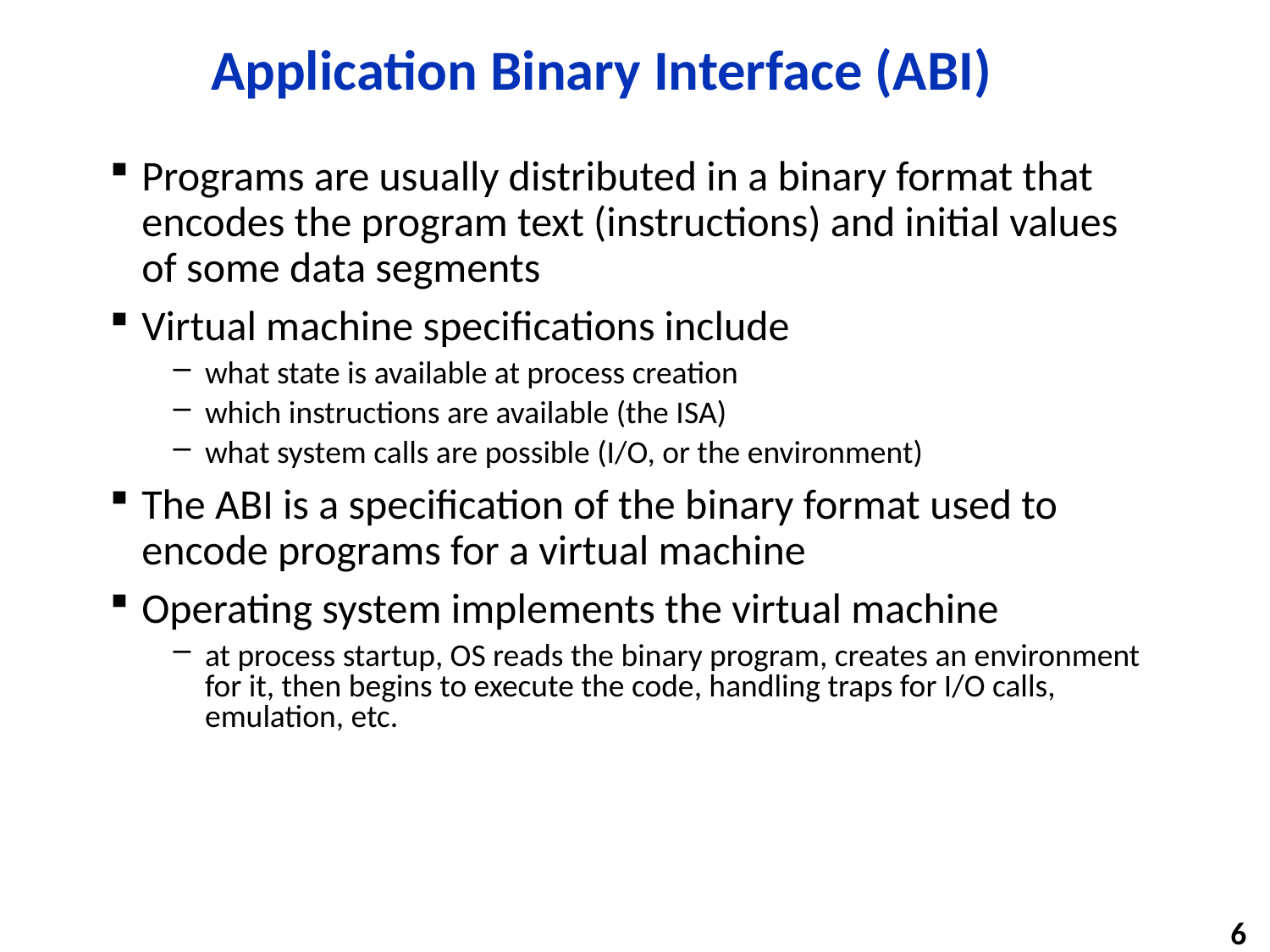

# Application Binary Interface (ABI)
Programs are usually distributed in a binary format that encodes the program text (instructions) and initial values of some data segments
Virtual machine specifications include
what state is available at process creation
which instructions are available (the ISA)
what system calls are possible (I/O, or the environment)
The ABI is a specification of the binary format used to encode programs for a virtual machine
Operating system implements the virtual machine
at process startup, OS reads the binary program, creates an environment for it, then begins to execute the code, handling traps for I/O calls, emulation, etc.
6